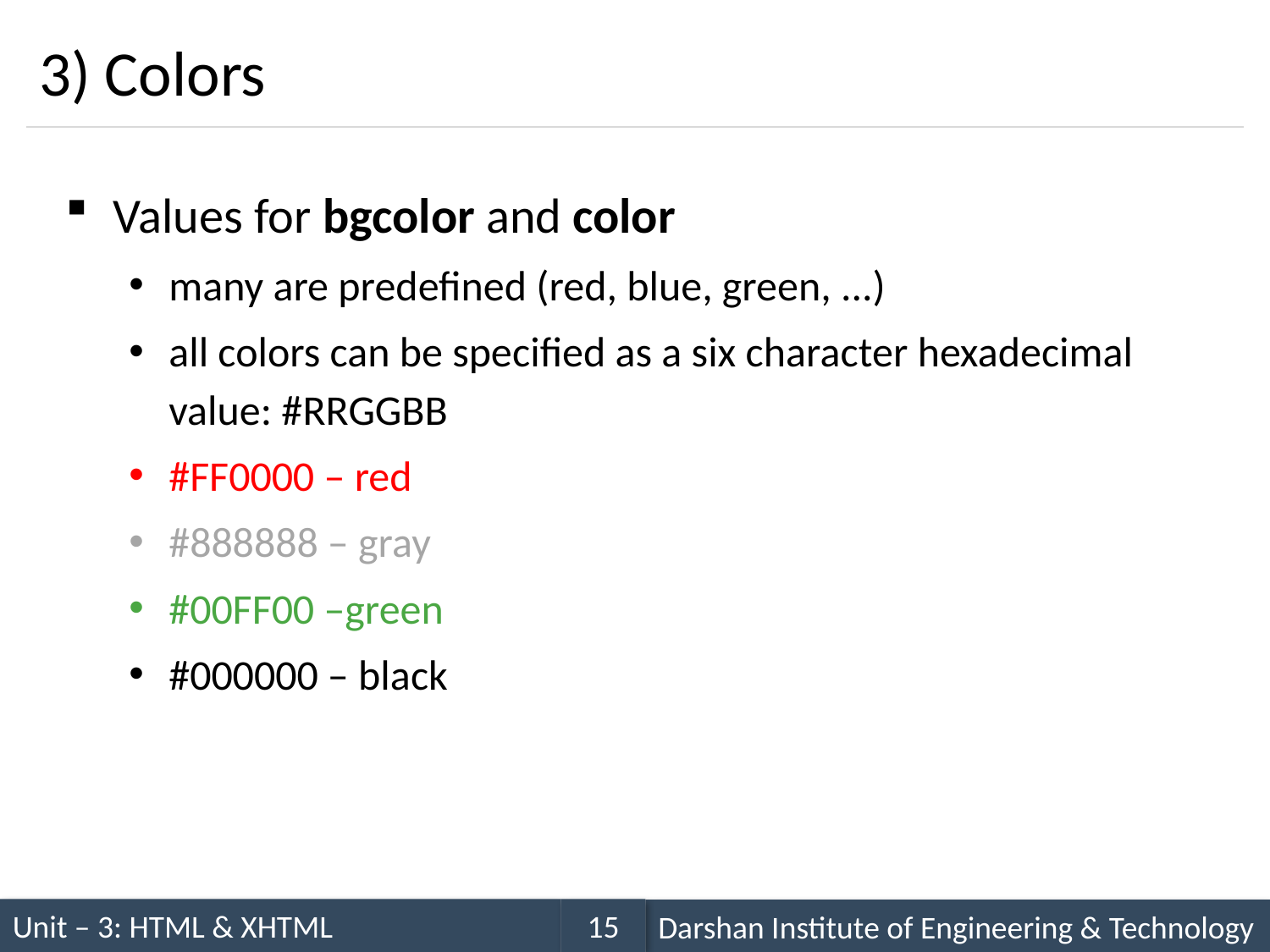

# 3) Colors
Values for bgcolor and color
many are predefined (red, blue, green, ...)
all colors can be specified as a six character hexadecimal value: #RRGGBB
#FF0000 – red
#888888 – gray
#00FF00 –green
#000000 – black